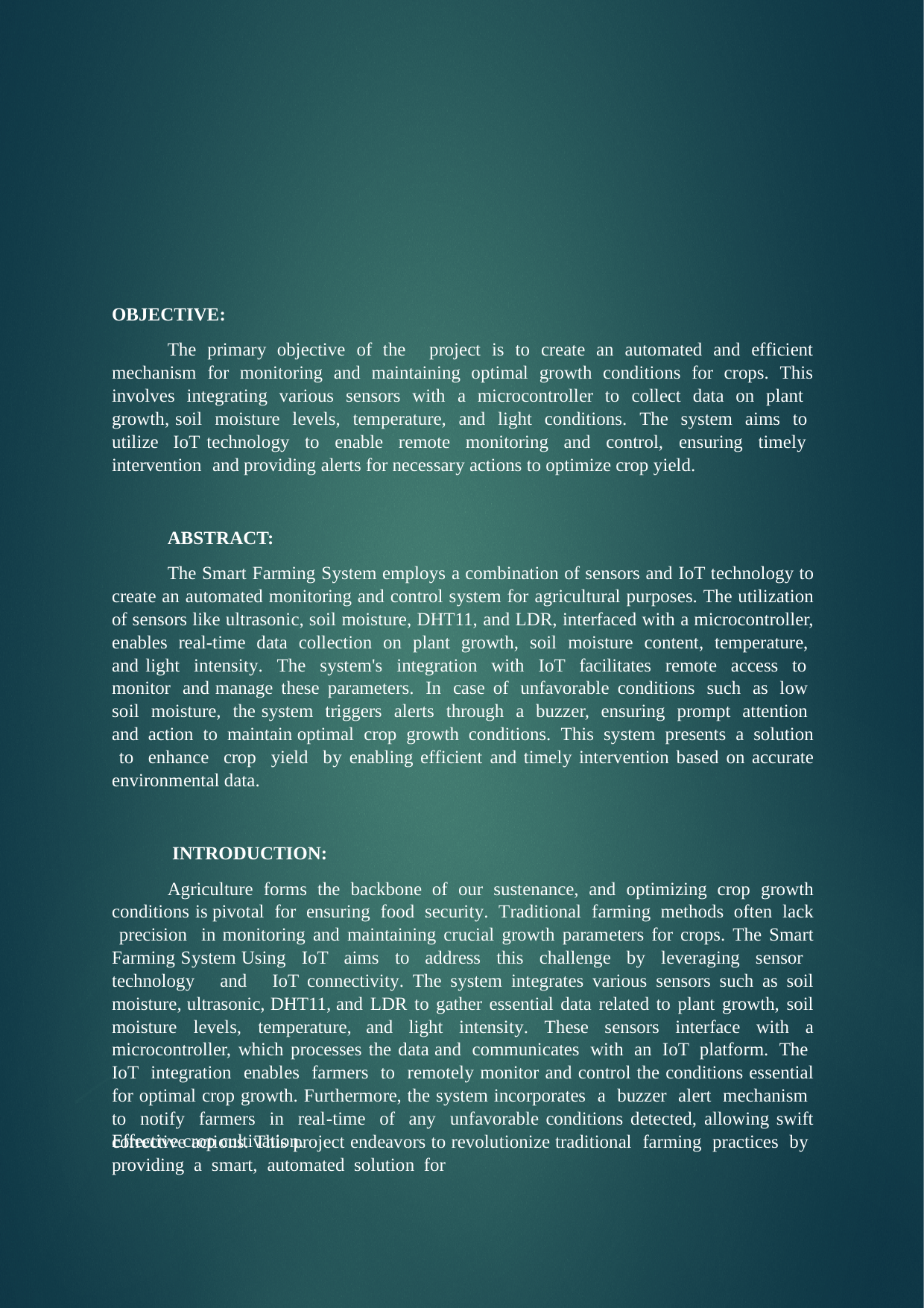

OBJECTIVE:
The  primary  objective  of  the     project  is  to  create  an  automated  and  efficient mechanism  for  monitoring  and  maintaining  optimal  growth  conditions  for  crops.  This involves integrating various sensors with a microcontroller to collect data on plant  growth, soil  moisture  levels,  temperature,  and  light  conditions.  The  system  aims  to  utilize  IoT technology  to  enable  remote  monitoring  and  control,  ensuring  timely  intervention  and providing alerts for necessary actions to optimize crop yield.

ABSTRACT:
The Smart Farming System employs a combination of sensors and IoT technology to create an automated monitoring and control system for agricultural purposes. The utilization of sensors like ultrasonic, soil moisture, DHT11, and LDR, interfaced with a microcontroller, enables  real-time  data  collection  on  plant  growth,  soil  moisture  content,  temperature,  and light  intensity.  The  system's  integration  with  IoT  facilitates  remote  access  to  monitor  and manage these parameters.  In  case of  unfavorable conditions  such  as  low  soil  moisture,  the system  triggers  alerts  through  a  buzzer,  ensuring  prompt  attention  and  action  to  maintain optimal  crop  growth  conditions.  This  system  presents  a  solution  to  enhance  crop  yield  by enabling efficient and timely intervention based on accurate environmental data.

INTRODUCTION:
Agriculture forms the backbone of our sustenance, and optimizing crop growth conditions is pivotal  for  ensuring  food  security.  Traditional  farming  methods  often  lack  precision  in monitoring and maintaining crucial growth parameters for crops. The Smart Farming System Using   IoT   aims   to   address   this   challenge   by   leveraging   sensor   technology   and   IoT connectivity. The system integrates various sensors such as soil moisture, ultrasonic, DHT11, and LDR to gather essential data related to plant growth, soil moisture levels, temperature, and light intensity. These sensors interface with a microcontroller, which processes the data and  communicates  with  an  IoT  platform.  The  IoT  integration  enables  farmers  to  remotely monitor and control the conditions essential for optimal crop growth. Furthermore, the system incorporates  a  buzzer  alert  mechanism  to  notify  farmers  in  real-time  of  any  unfavorable conditions detected, allowing swift corrective actions. This project endeavors to revolutionize traditional  farming  practices  by  providing  a  smart,  automated  solution  for
Effective crop cultivation.